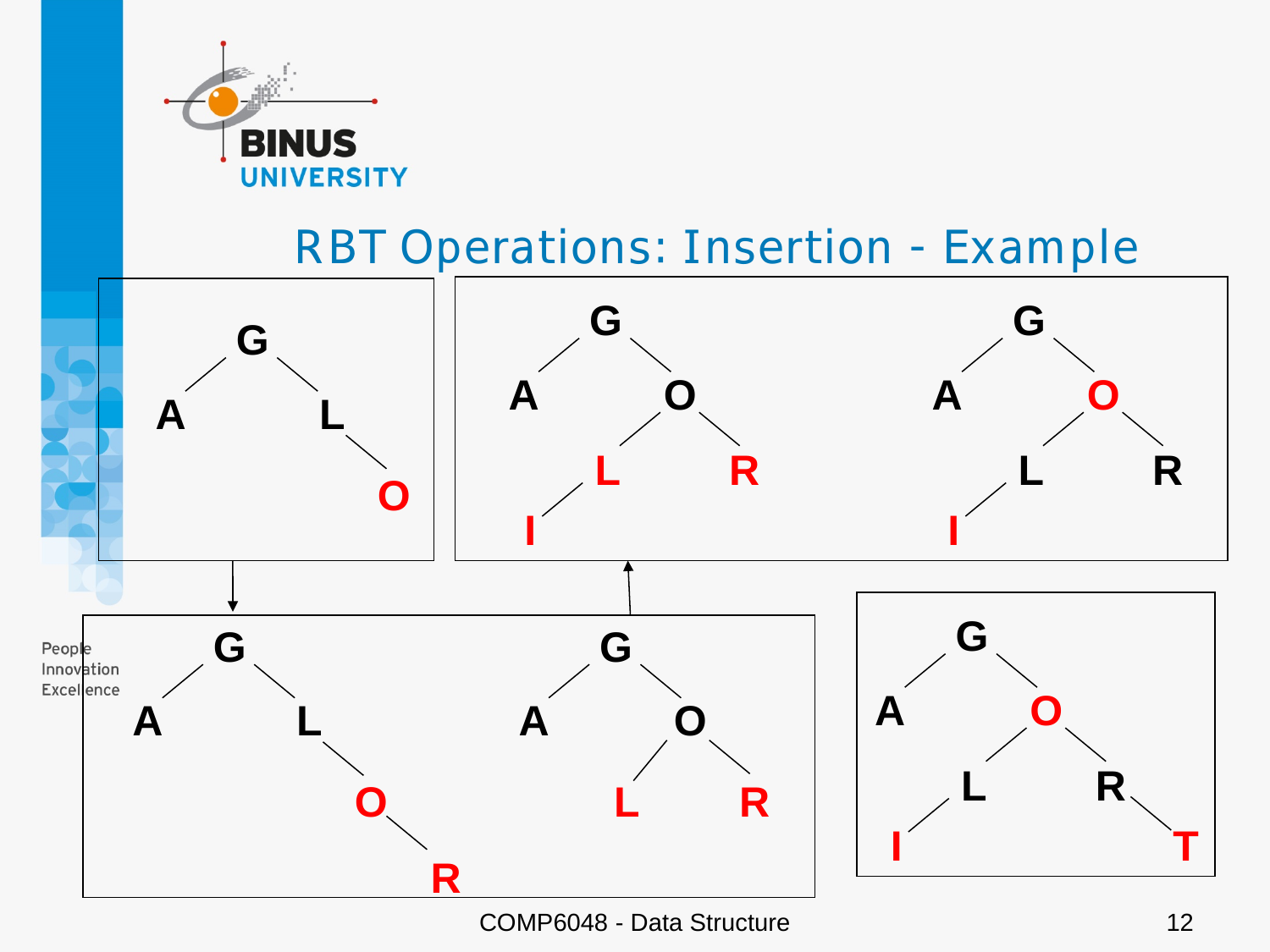

# RBT Operations: Insertion - Example

G

A
L

O
G

A
O

L
R

I
G

A
O

L
R

I

G

A
O

L
R

I
T
G

A
L

O

R
G

A
O

L
R

COMP6048 - Data Structure
12